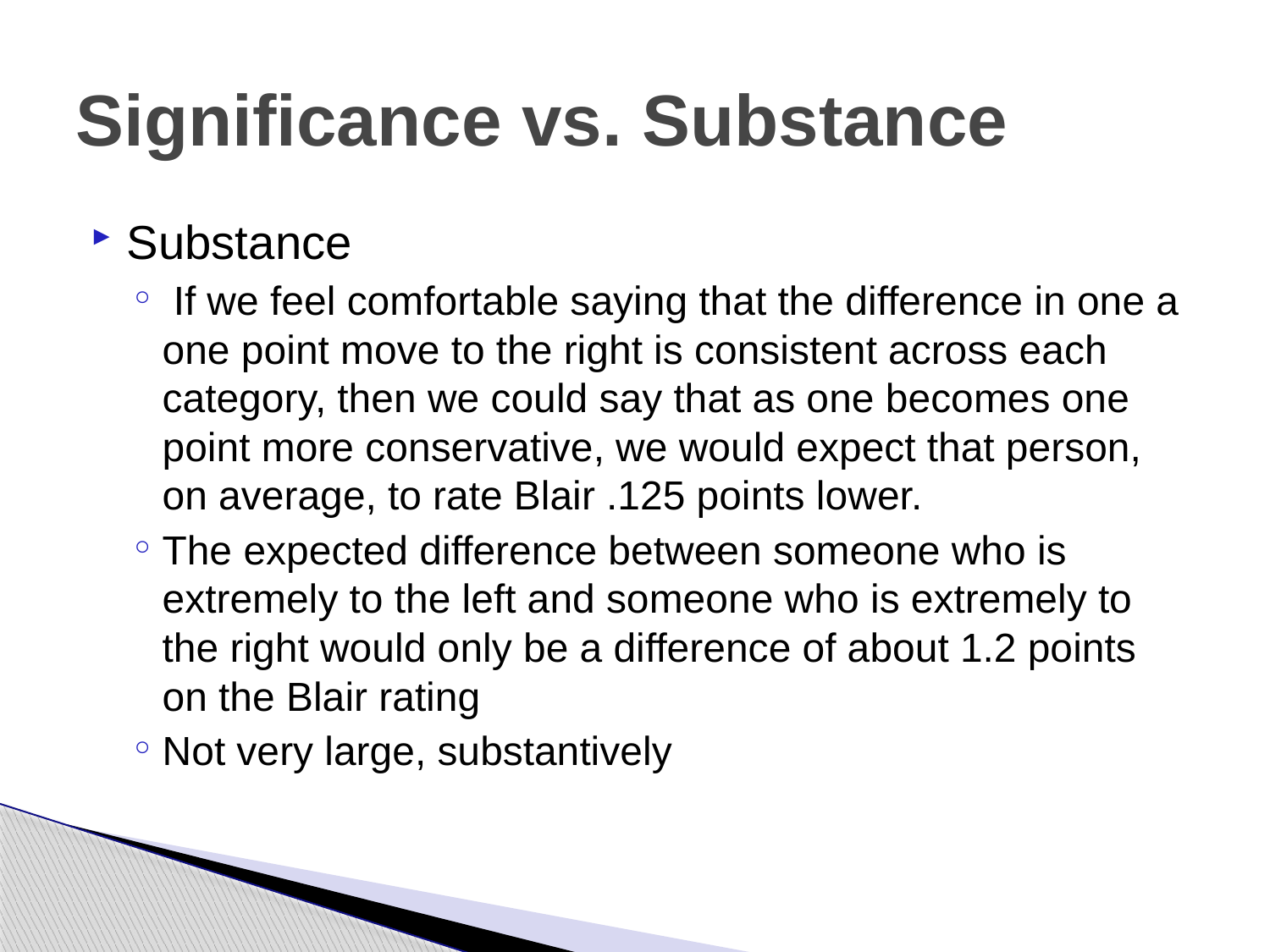

# Significance vs. Substance
Substance
 If we feel comfortable saying that the difference in one a one point move to the right is consistent across each category, then we could say that as one becomes one point more conservative, we would expect that person, on average, to rate Blair .125 points lower.
The expected difference between someone who is extremely to the left and someone who is extremely to the right would only be a difference of about 1.2 points on the Blair rating
Not very large, substantively